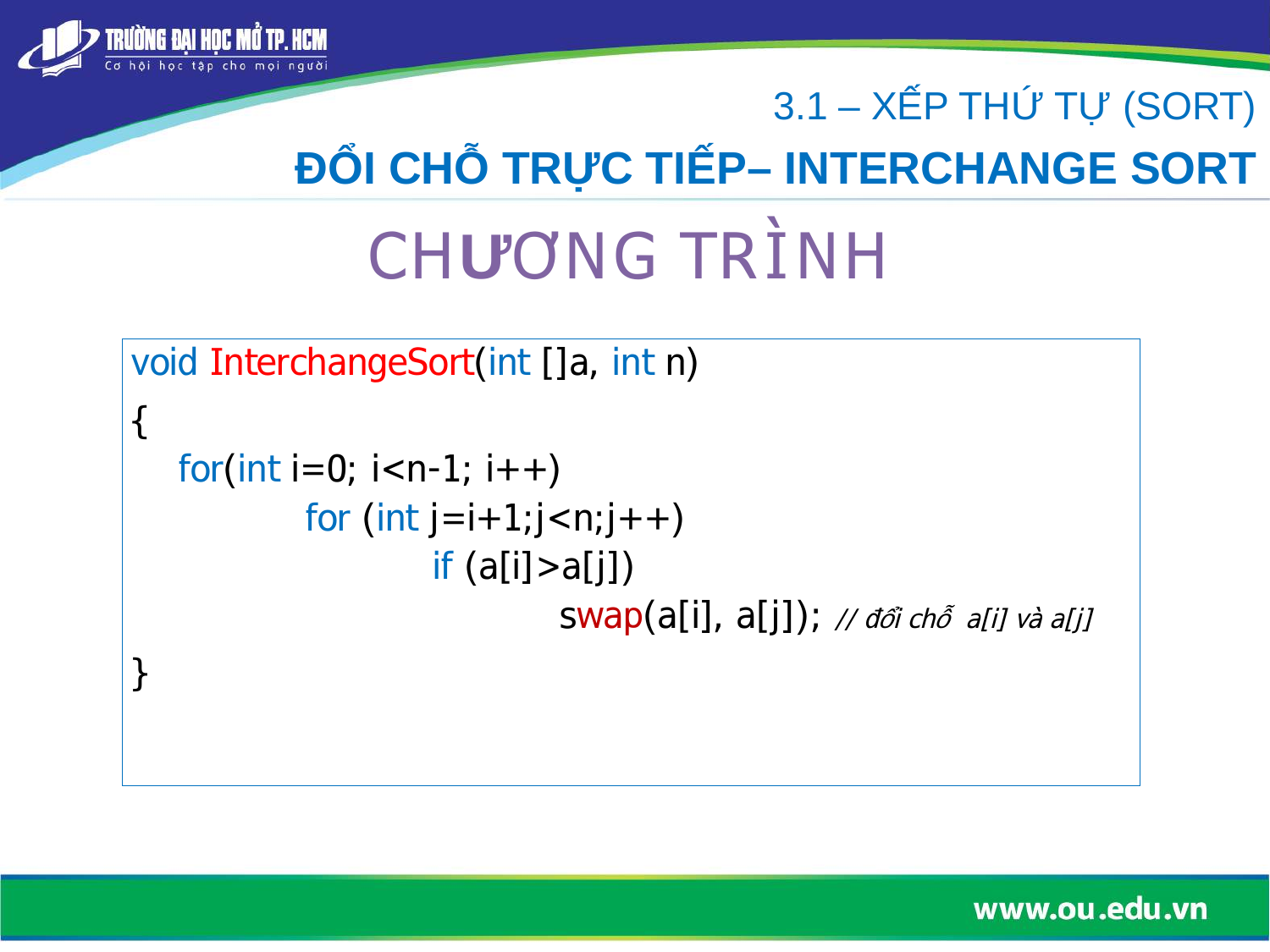

3.1 – XẾP THỨ TỰ (SORT)
ĐỔI CHỖ TRỰC TIẾP– INTERCHANGE SORT
# CHƯƠNG TRÌNH
void InterchangeSort(int []a, int n)
{
for(int i=0; i<n-1; i++)
	for (int j=i+1;j<n;j++)
		if (a[i]>a[j])
			swap(a[i], a[j]); // đổi chỗ  a[i] và a[j]
}